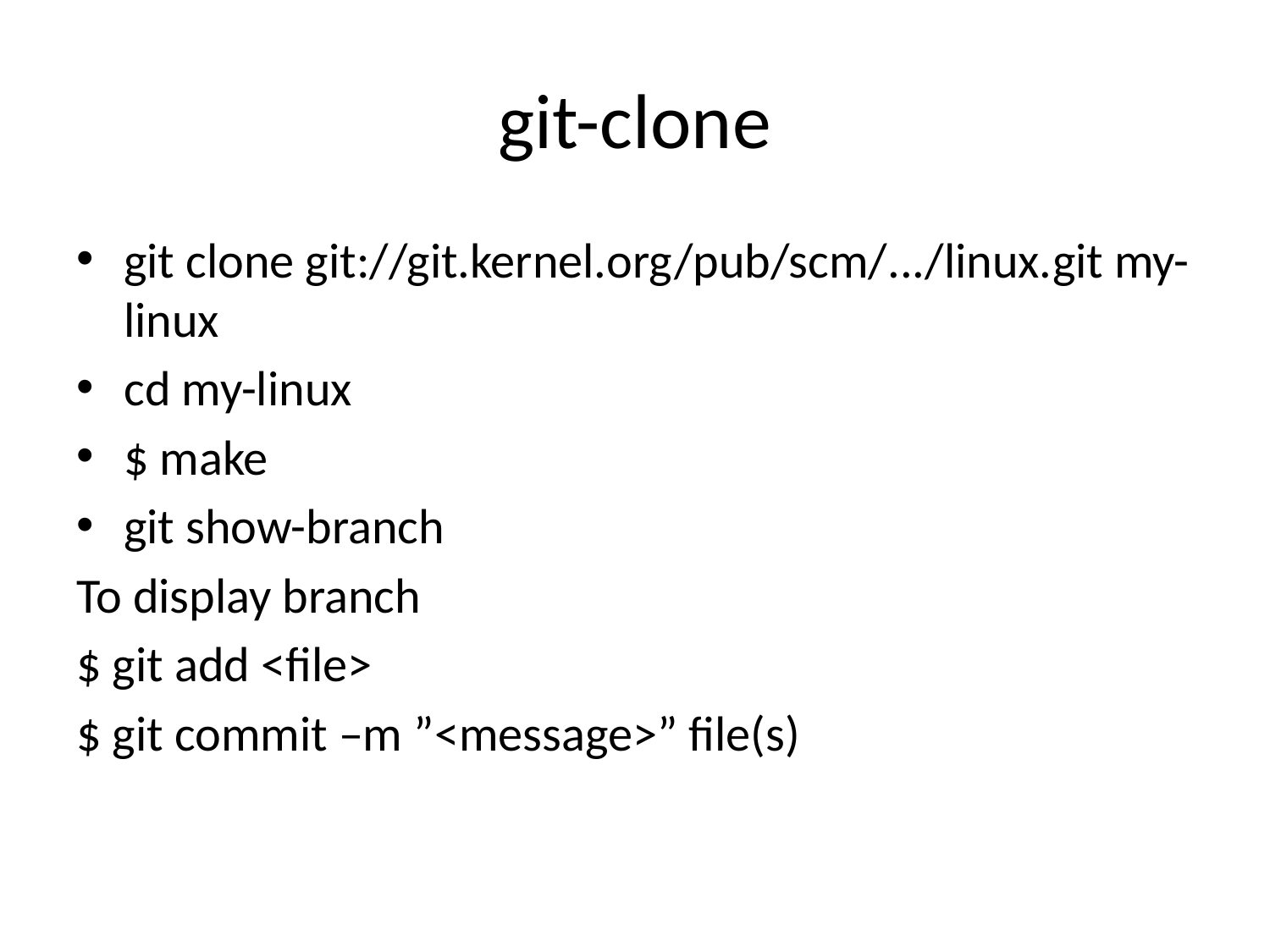

# git-clone
git clone git://git.kernel.org/pub/scm/.../linux.git my-linux
cd my-linux
$ make
git show-branch
To display branch
$ git add <file>
$ git commit –m ”<message>” file(s)